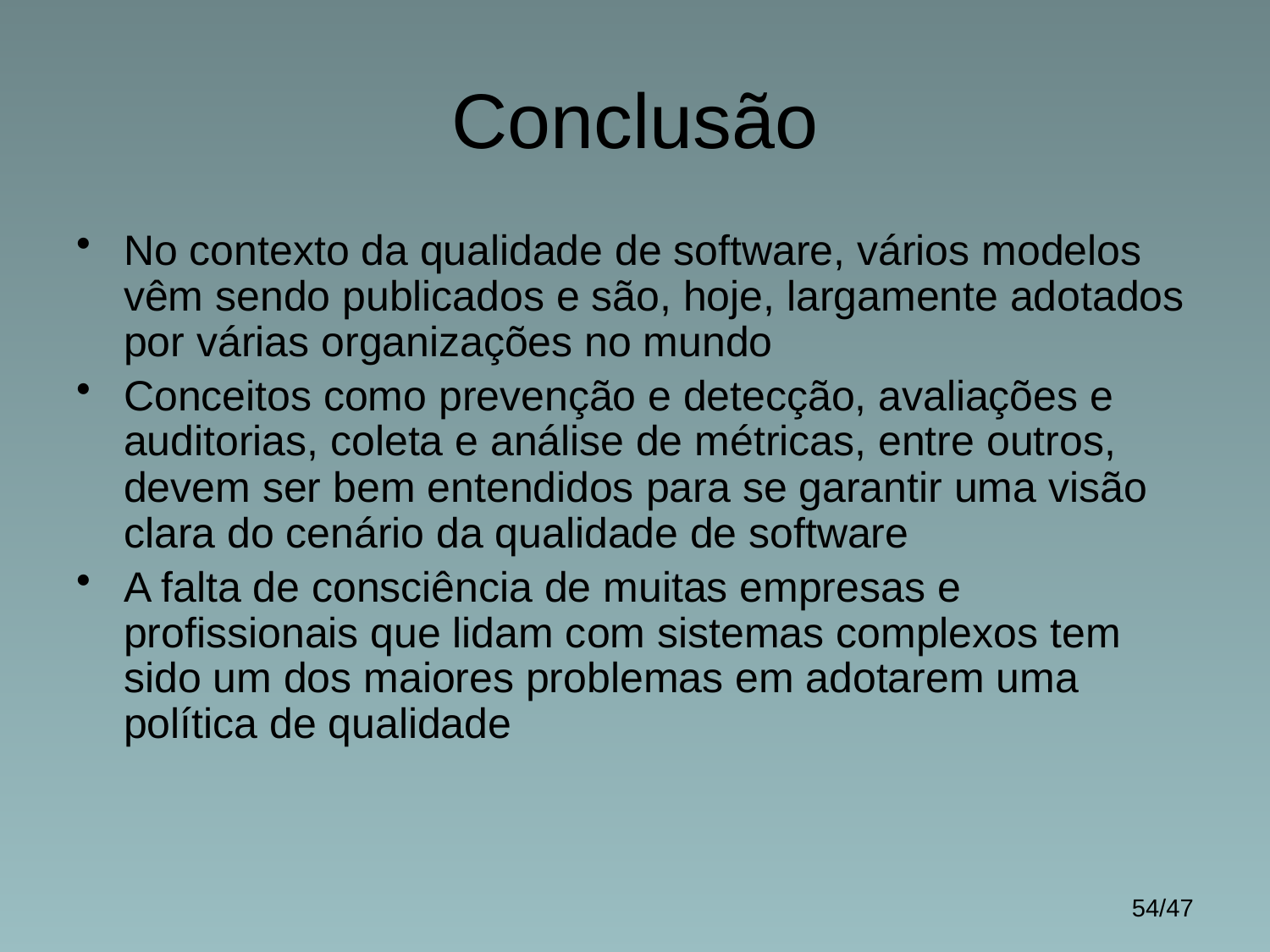

# Conclusão
No contexto da qualidade de software, vários modelos vêm sendo publicados e são, hoje, largamente adotados por várias organizações no mundo
Conceitos como prevenção e detecção, avaliações e auditorias, coleta e análise de métricas, entre outros, devem ser bem entendidos para se garantir uma visão clara do cenário da qualidade de software
A falta de consciência de muitas empresas e profissionais que lidam com sistemas complexos tem sido um dos maiores problemas em adotarem uma política de qualidade
54/47